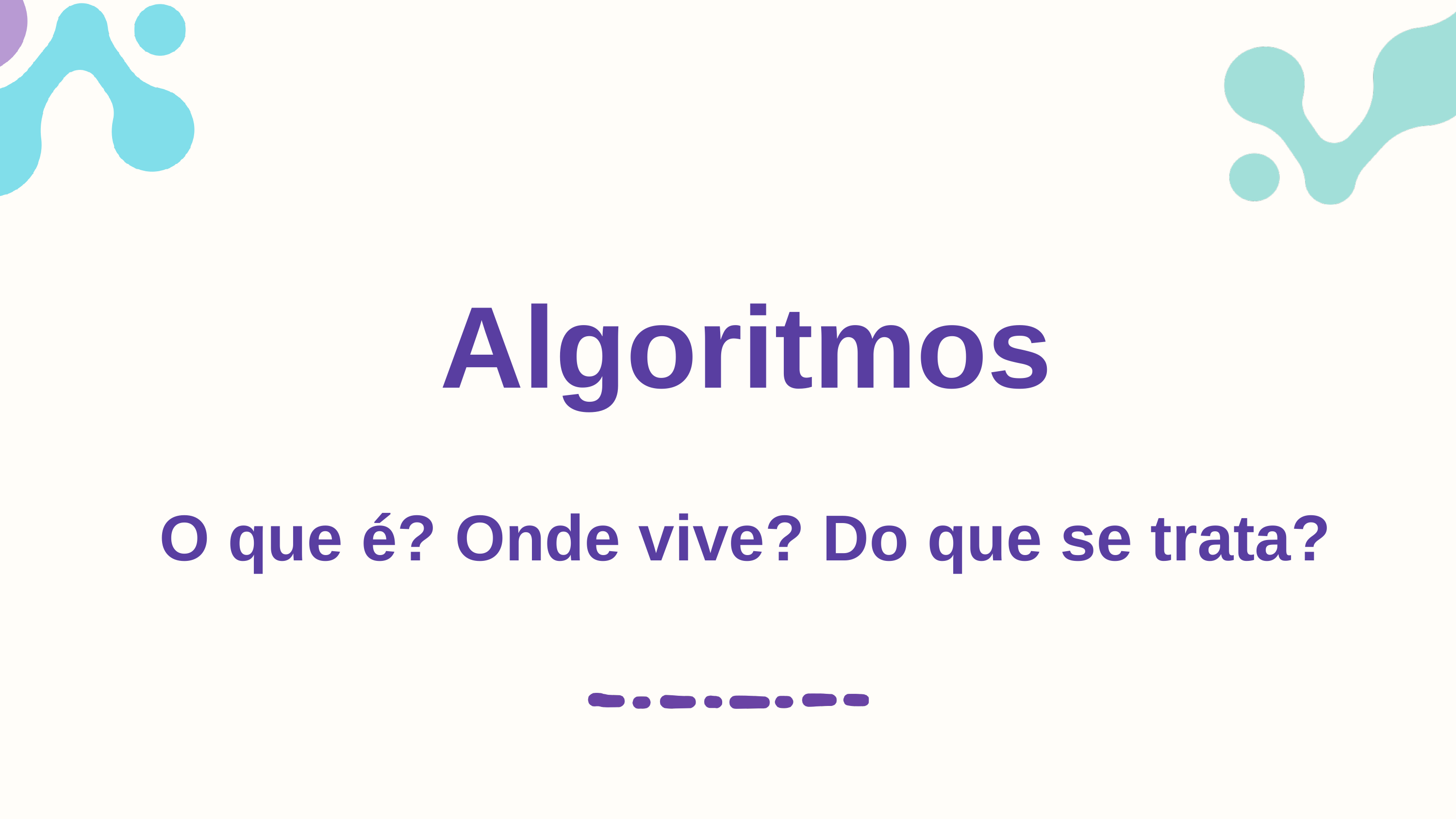

Algoritmos
O que é? Onde vive? Do que se trata?